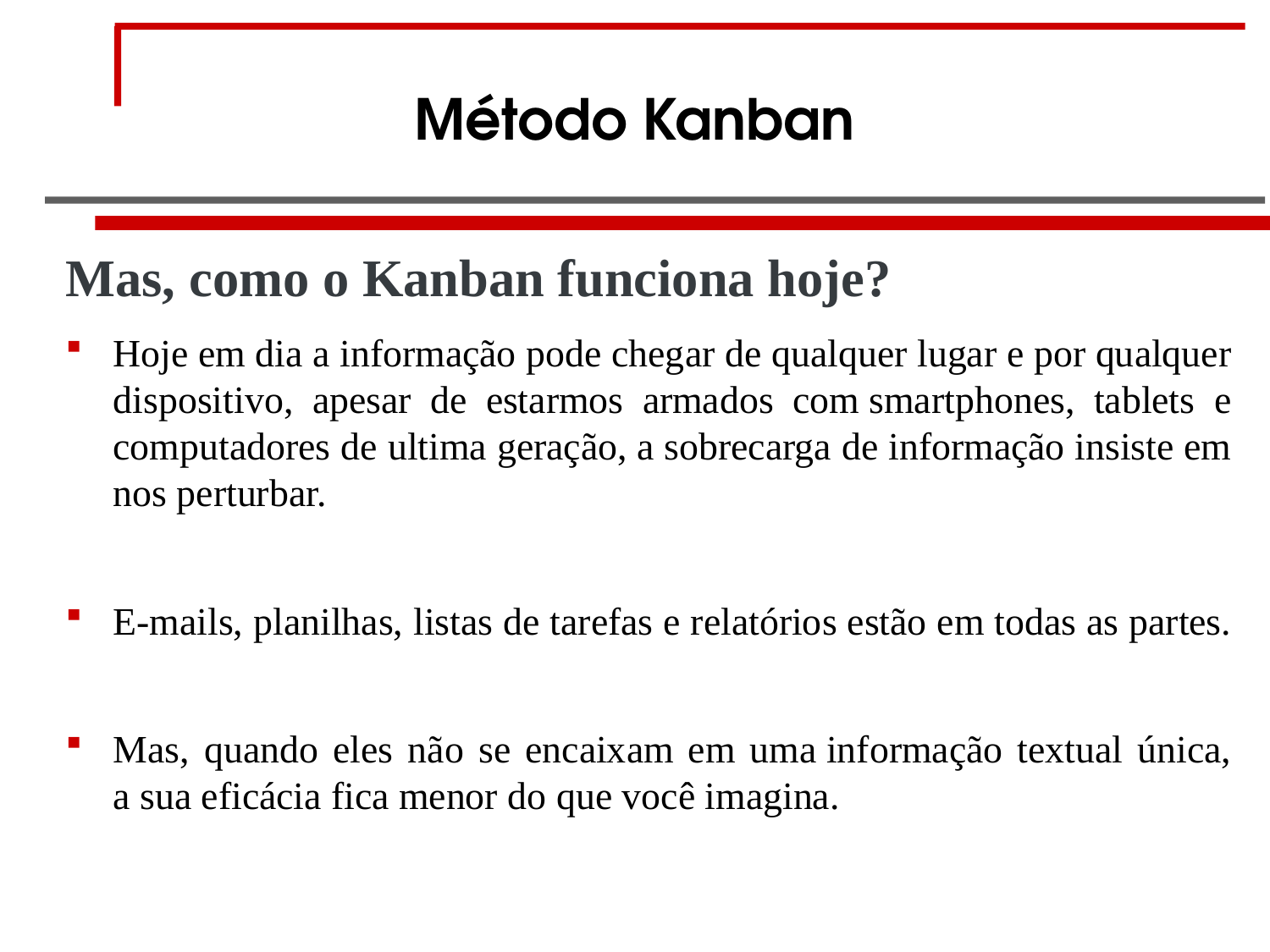

# Método Kanban
Mas, como o Kanban funciona hoje?
Hoje em dia a informação pode chegar de qualquer lugar e por qualquer dispositivo, apesar de estarmos armados com smartphones, tablets e computadores de ultima geração, a sobrecarga de informação insiste em nos perturbar.

E-mails, planilhas, listas de tarefas e relatórios estão em todas as partes.

Mas, quando eles não se encaixam em uma informação textual única, a sua eficácia fica menor do que você imagina.

Luciana Leal
9 / 61